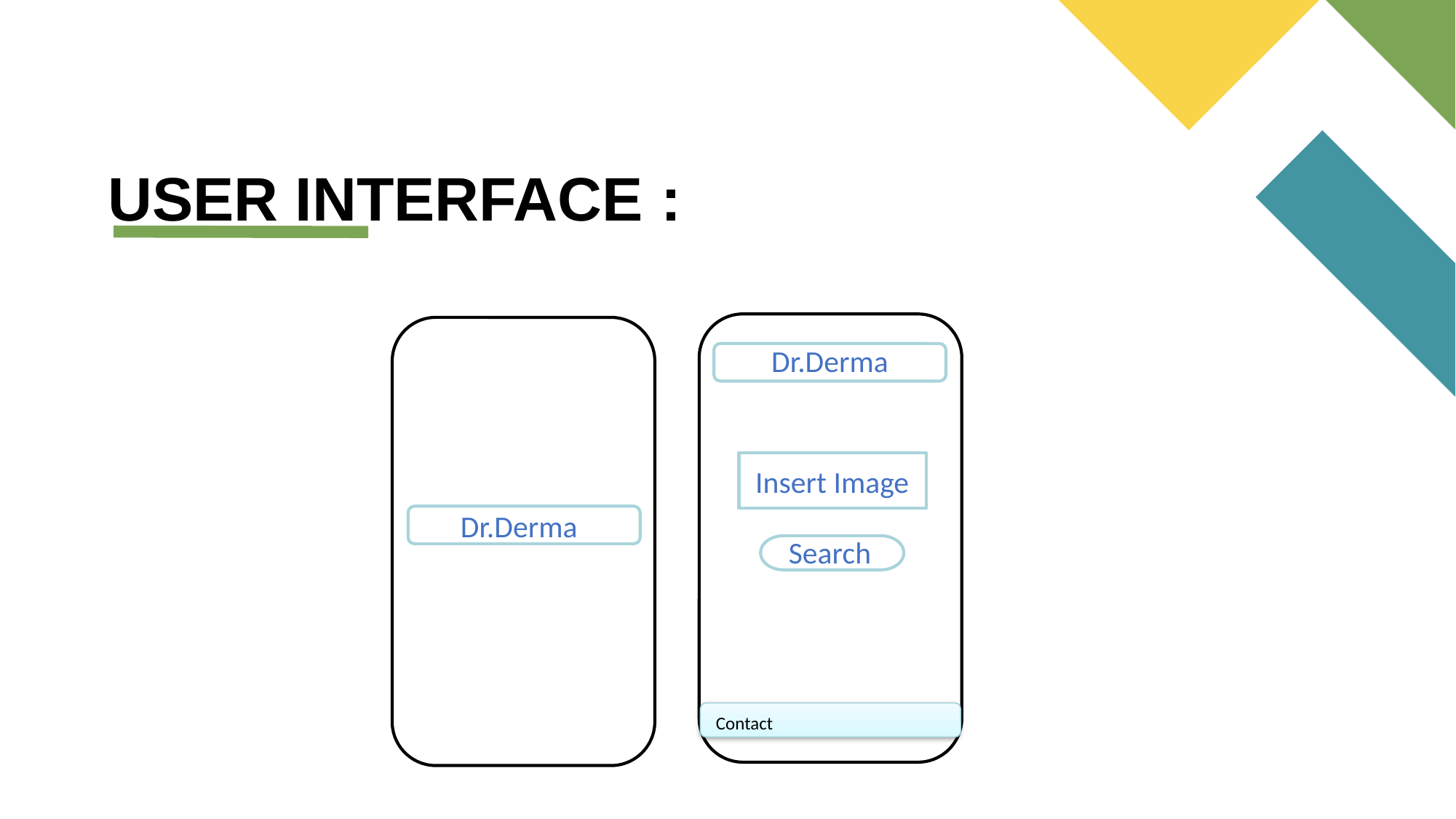

# USER INTERFACE :

Dr.Derma

Insert Image
Dr.Derma

Search

Contact